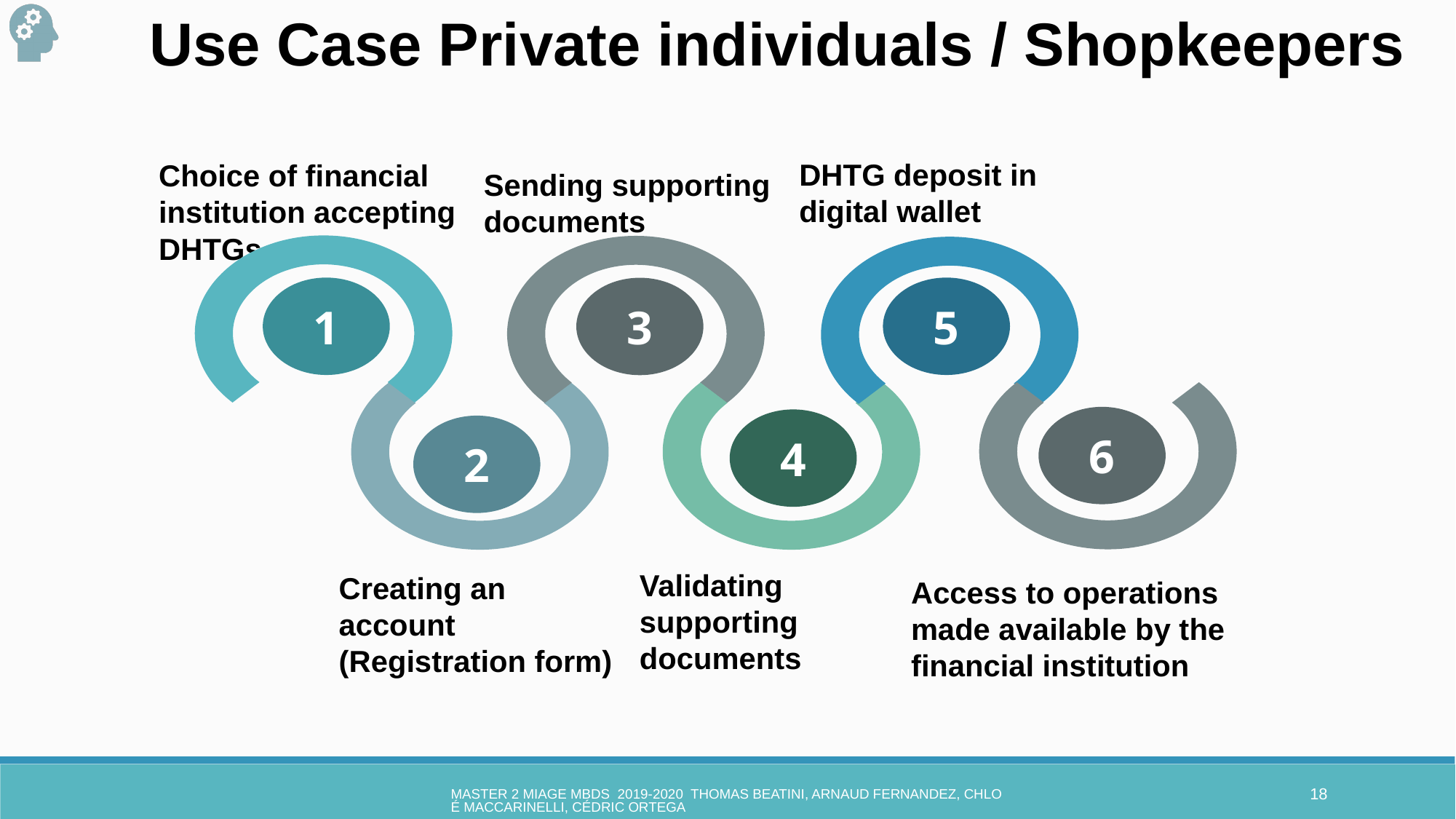

Use Case Private individuals / Shopkeepers

DHTG deposit in digital wallet

Choice of financial institution accepting DHTGs

Sending supporting documents

1
5
3

6
4
2
Validating supporting documents

Creating an account
(Registration form)

Access to operations made available by the financial institution

MASTER 2 MIAGE MBDS  2019-2020  Thomas Beatini, Arnaud Fernandez, Chloé Maccarinelli, Cédric Ortega
18